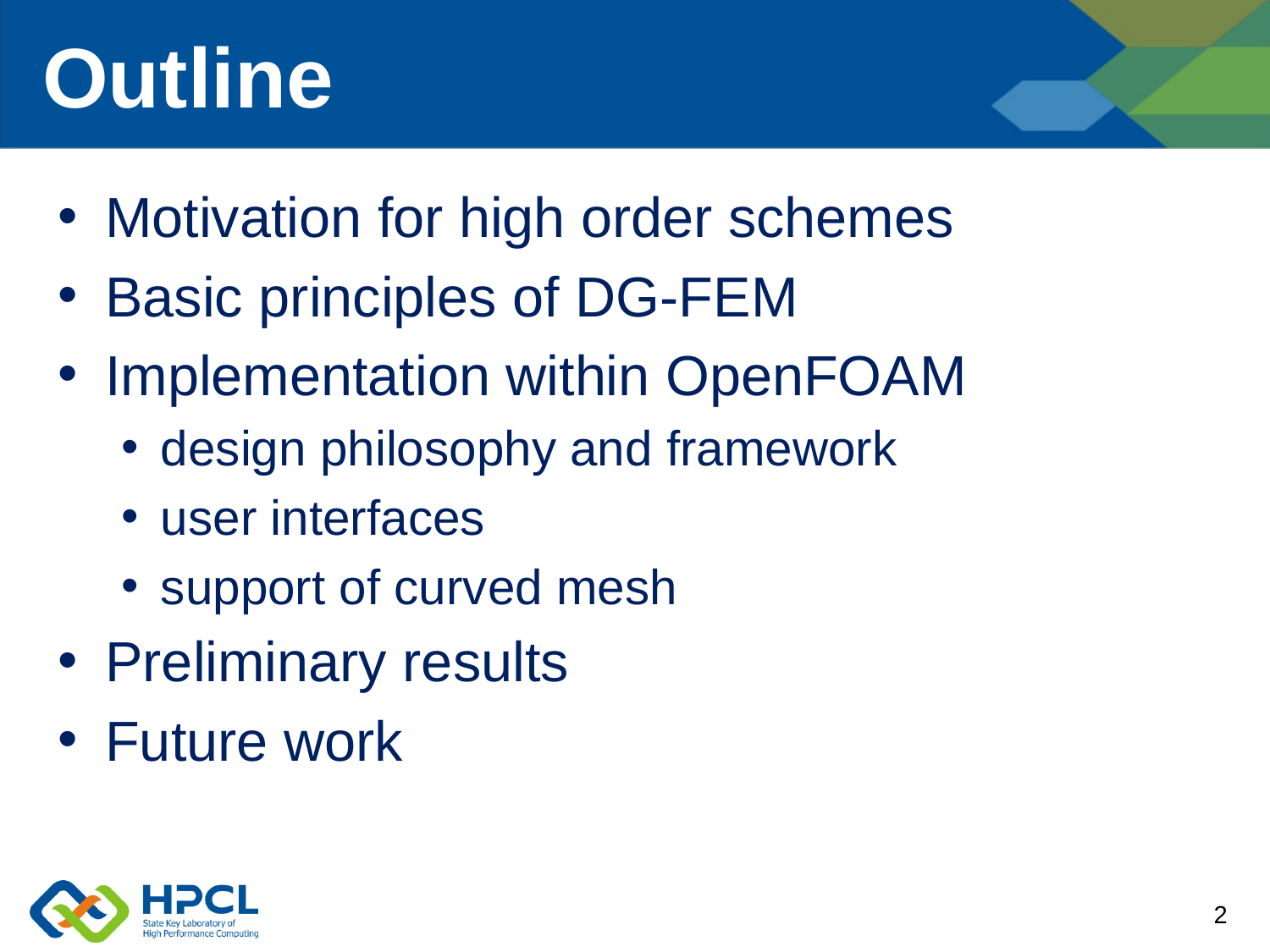

# Outline
Motivation for high order schemes
Basic principles of DG-FEM
Implementation within OpenFOAM
design philosophy and framework
user interfaces
support of curved mesh
Preliminary results
Future work
2